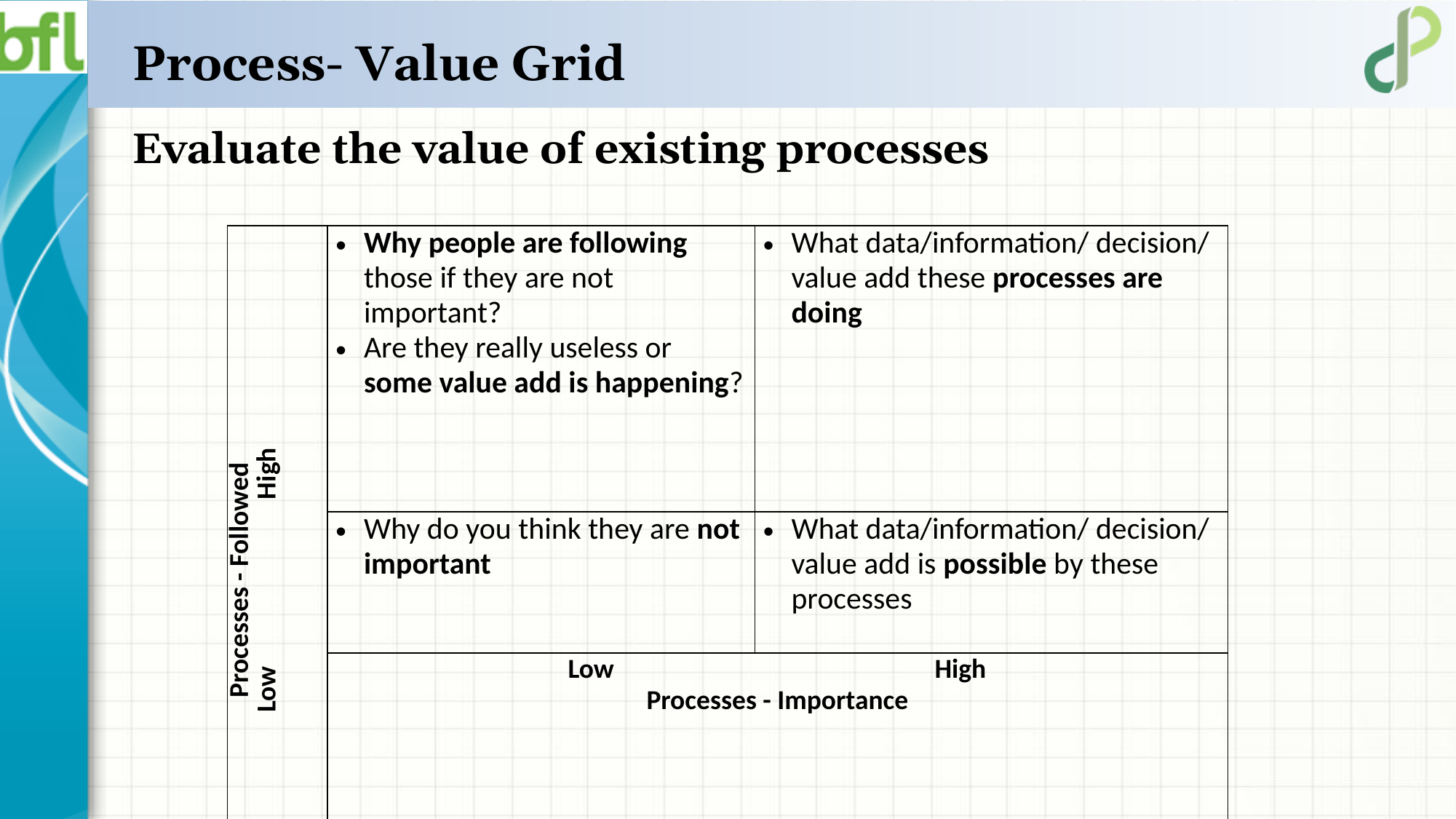

# Process- Value Grid
Evaluate the value of existing processes
| Processes - Followed Low High | Why people are following those if they are not important? Are they really useless or some value add is happening? | What data/information/ decision/ value add these processes are doing |
| --- | --- | --- |
|  | Why do you think they are not important | What data/information/ decision/ value add is possible by these processes |
|  | Low High Processes - Importance |  |